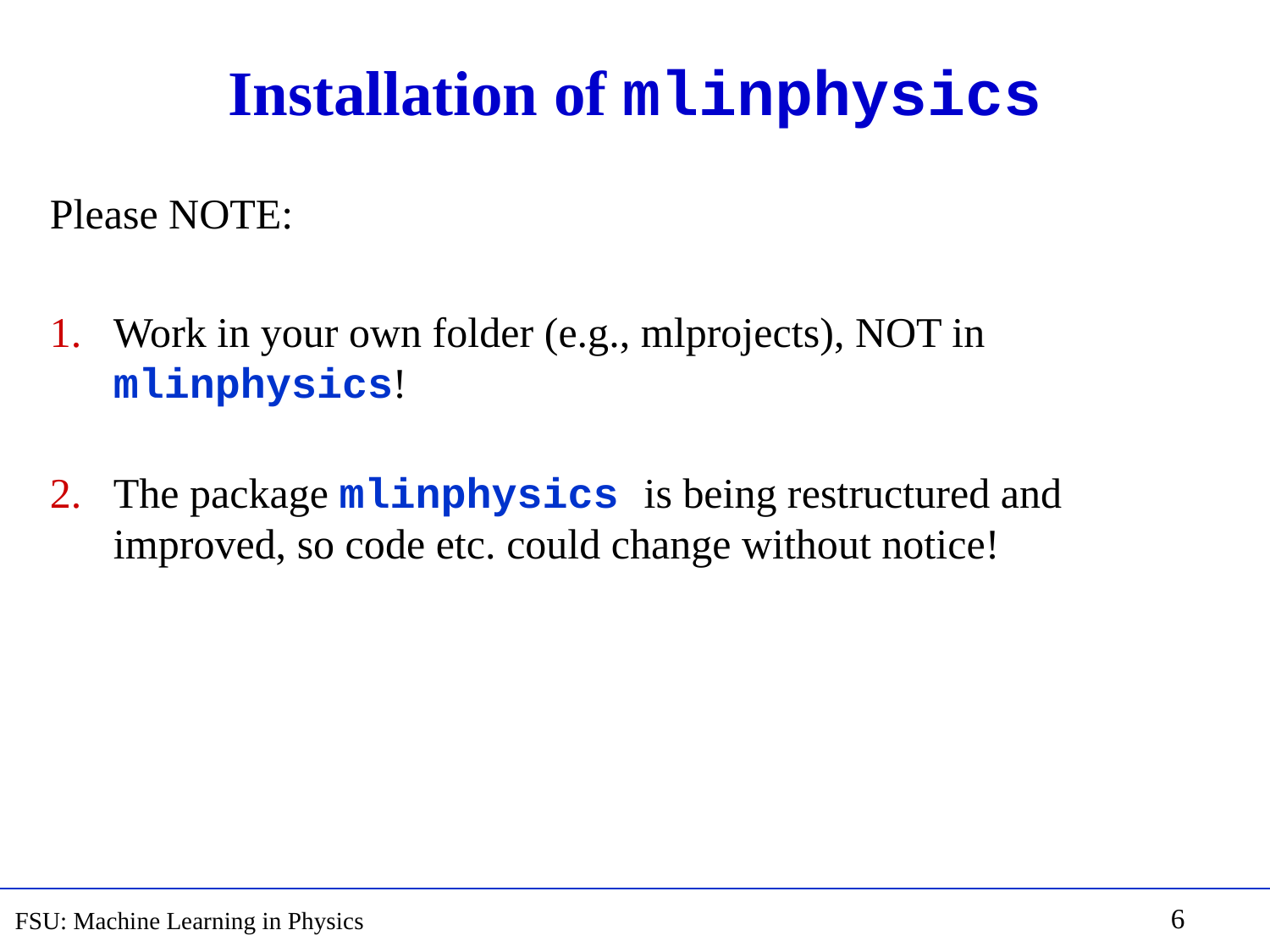

# Installation of mlinphysics
Please NOTE:

Work in your own folder (e.g., mlprojects), NOT in mlinphysics!
The package mlinphysics is being restructured and improved, so code etc. could change without notice!